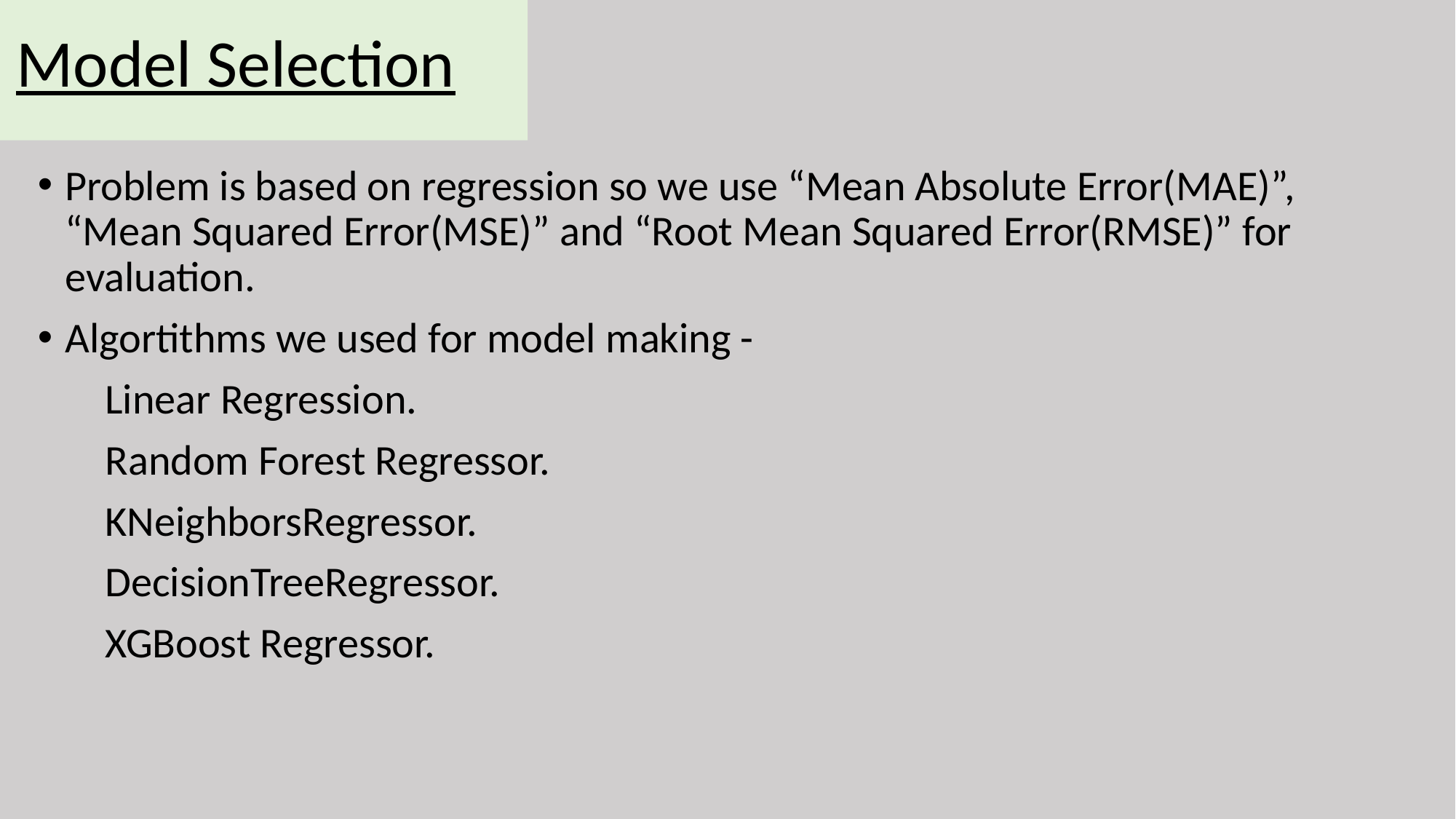

# Model Selection
Problem is based on regression so we use “Mean Absolute Error(MAE)”, “Mean Squared Error(MSE)” and “Root Mean Squared Error(RMSE)” for evaluation.
Algortithms we used for model making -
       Linear Regression.
       Random Forest Regressor.
       KNeighborsRegressor.
       DecisionTreeRegressor.
       XGBoost Regressor.